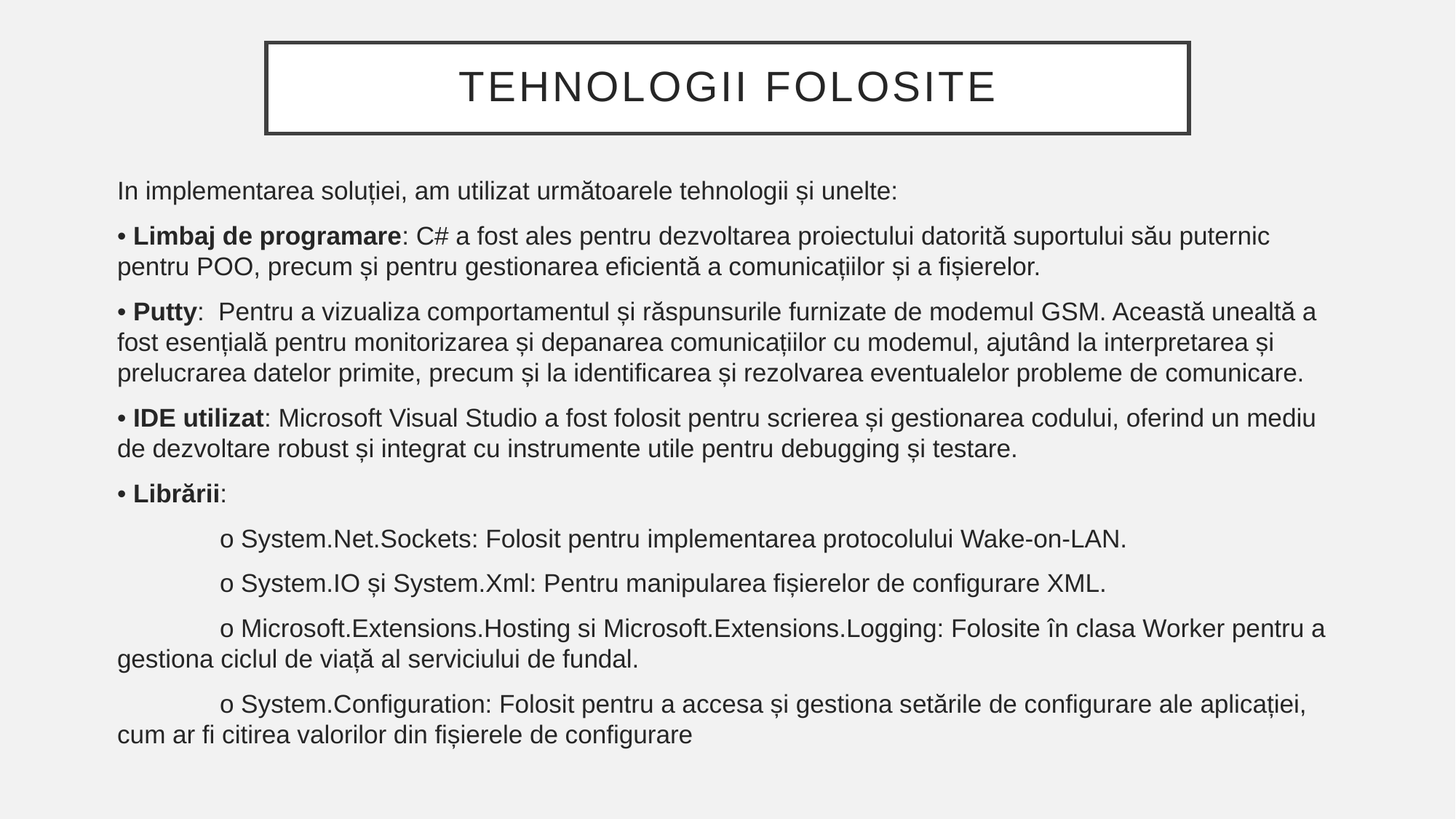

# TEHNOLOGII FOLOSITE
In implementarea soluției, am utilizat următoarele tehnologii și unelte:
• Limbaj de programare: C# a fost ales pentru dezvoltarea proiectului datorită suportului său puternic pentru POO, precum și pentru gestionarea eficientă a comunicațiilor și a fișierelor.
• Putty:  Pentru a vizualiza comportamentul și răspunsurile furnizate de modemul GSM. Această unealtă a fost esențială pentru monitorizarea și depanarea comunicațiilor cu modemul, ajutând la interpretarea și prelucrarea datelor primite, precum și la identificarea și rezolvarea eventualelor probleme de comunicare.
• IDE utilizat: Microsoft Visual Studio a fost folosit pentru scrierea și gestionarea codului, oferind un mediu de dezvoltare robust și integrat cu instrumente utile pentru debugging și testare.
• Librării:
	o System.Net.Sockets: Folosit pentru implementarea protocolului Wake-on-LAN.
	o System.IO și System.Xml: Pentru manipularea fișierelor de configurare XML.
	o Microsoft.Extensions.Hosting si Microsoft.Extensions.Logging: Folosite în clasa Worker pentru a gestiona ciclul de viață al serviciului de fundal.
	o System.Configuration: Folosit pentru a accesa și gestiona setările de configurare ale aplicației, cum ar fi citirea valorilor din fișierele de configurare